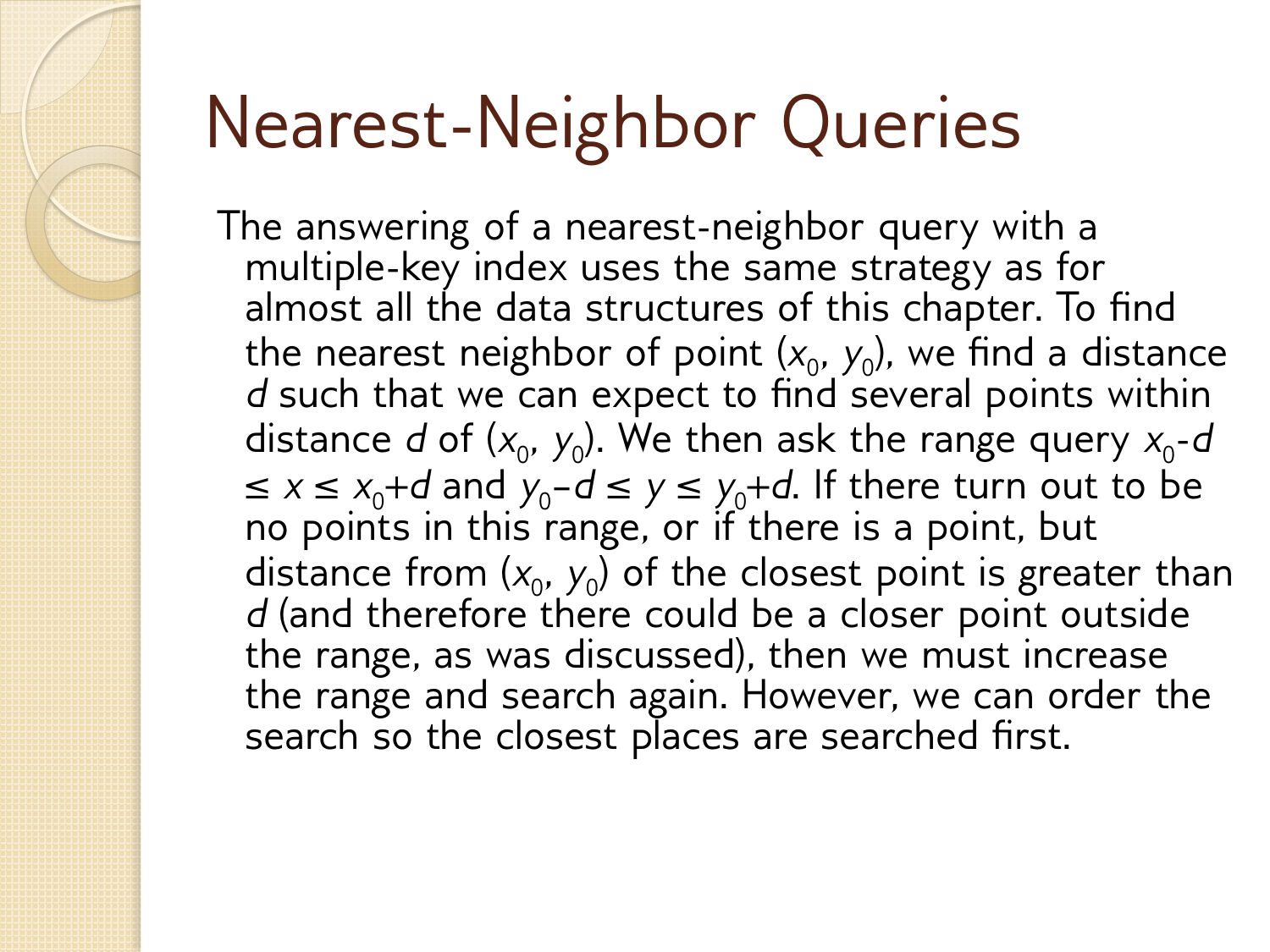

# Nearest-Neighbor Queries
The answering of a nearest-neighbor query with a multiple-key index uses the same strategy as for almost all the data structures of this chapter. To find the nearest neighbor of point (x0, y0), we find a distance d such that we can expect to find several points within distance d of (x0, y0). We then ask the range query x0-d ≤ x ≤ x0+d and y0–d ≤ y ≤ y0+d. If there turn out to be no points in this range, or if there is a point, but distance from (x0, y0) of the closest point is greater than d (and therefore there could be a closer point outside the range, as was discussed), then we must increase the range and search again. However, we can order the search so the closest places are searched first.